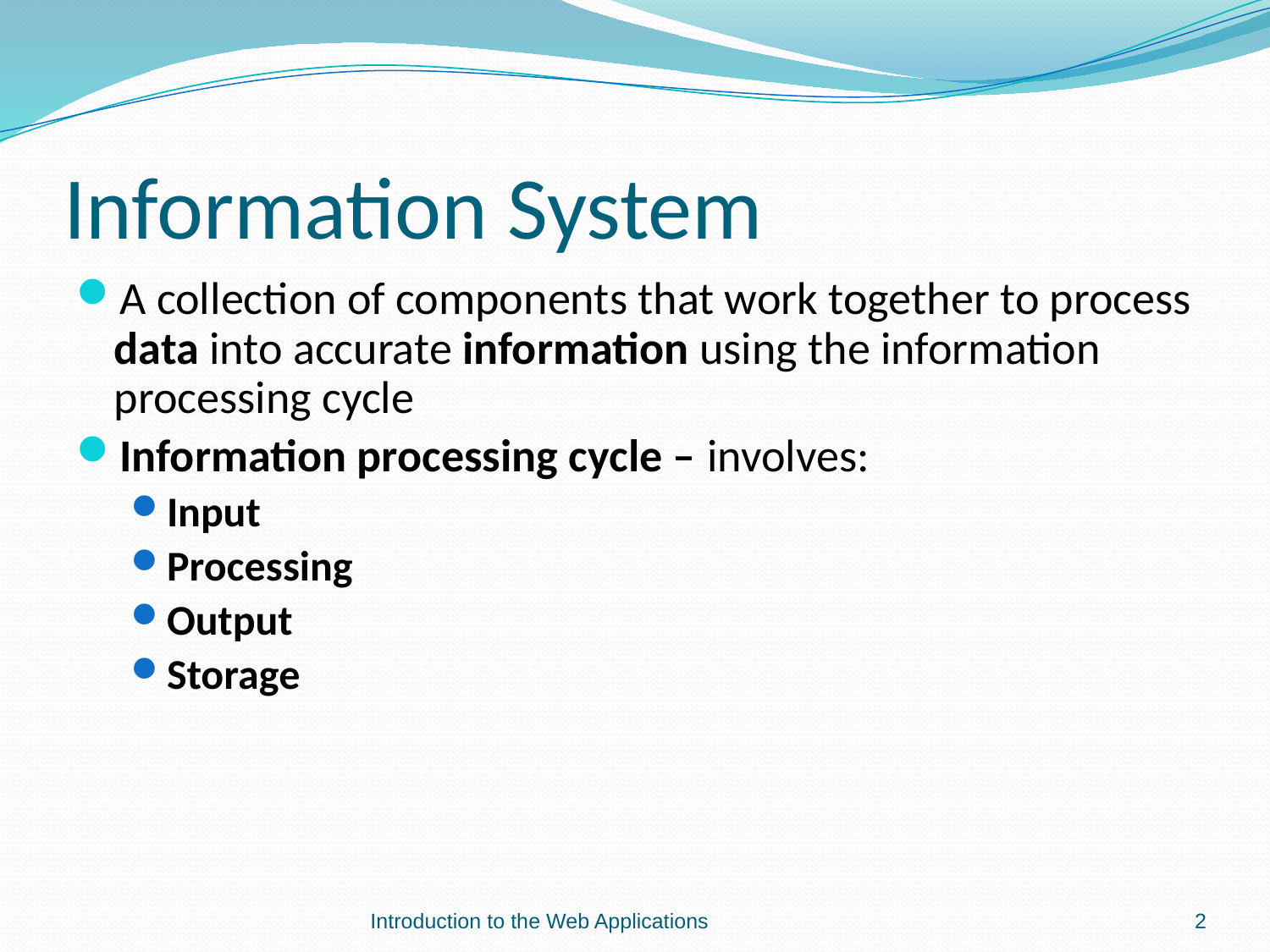

# Information System
A collection of components that work together to process data into accurate information using the information processing cycle
Information processing cycle – involves:
Input
Processing
Output
Storage
Introduction to the Web Applications
2